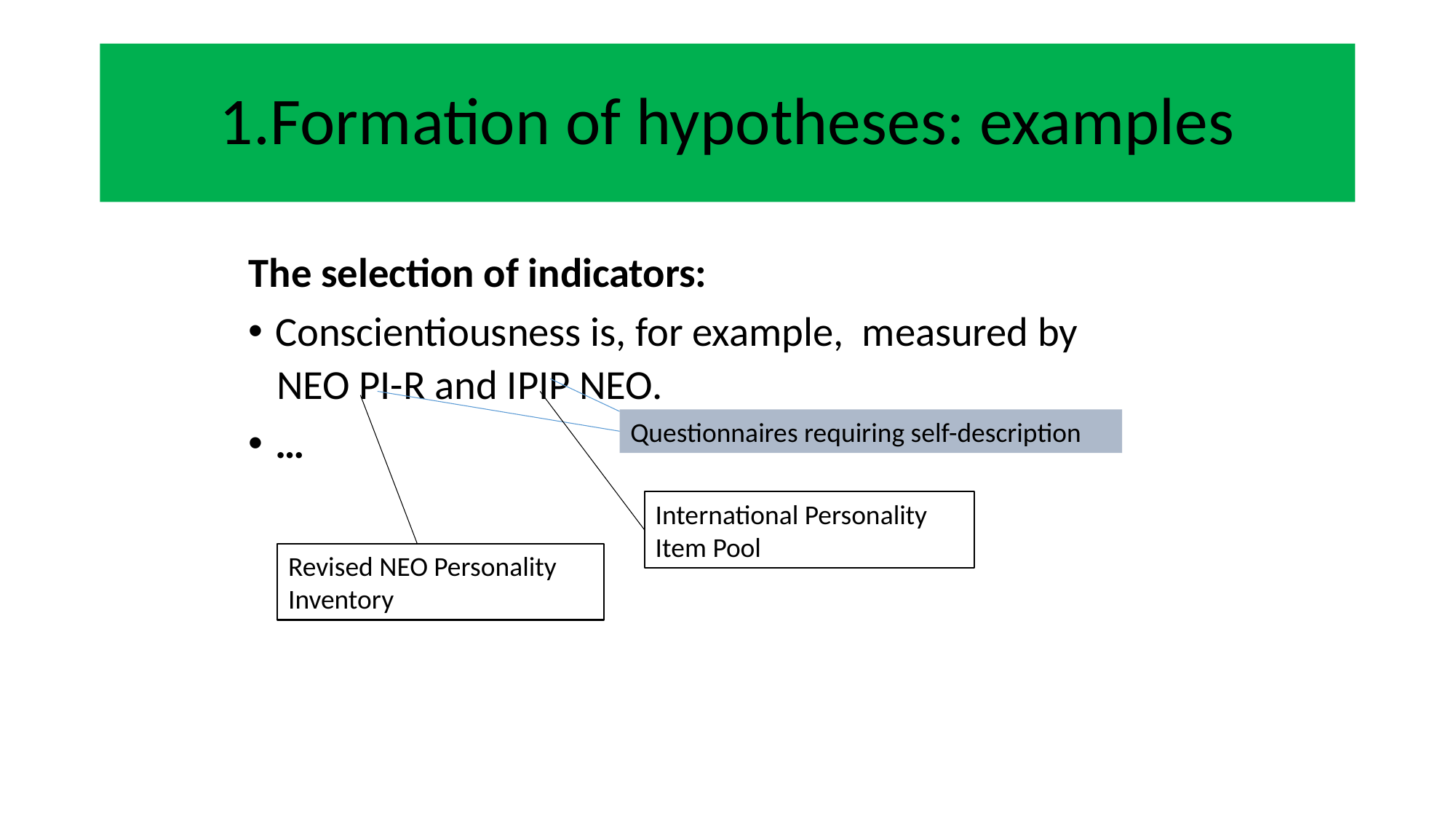

# 1.Formation of hypotheses: examples
The selection of indicators:
Conscientiousness is, for example,  measured by
   NEO PI-R and IPIP NEO.
…
Questionnaires requiring self-description
International Personality Item Pool
Revised NEO Personality Inventory